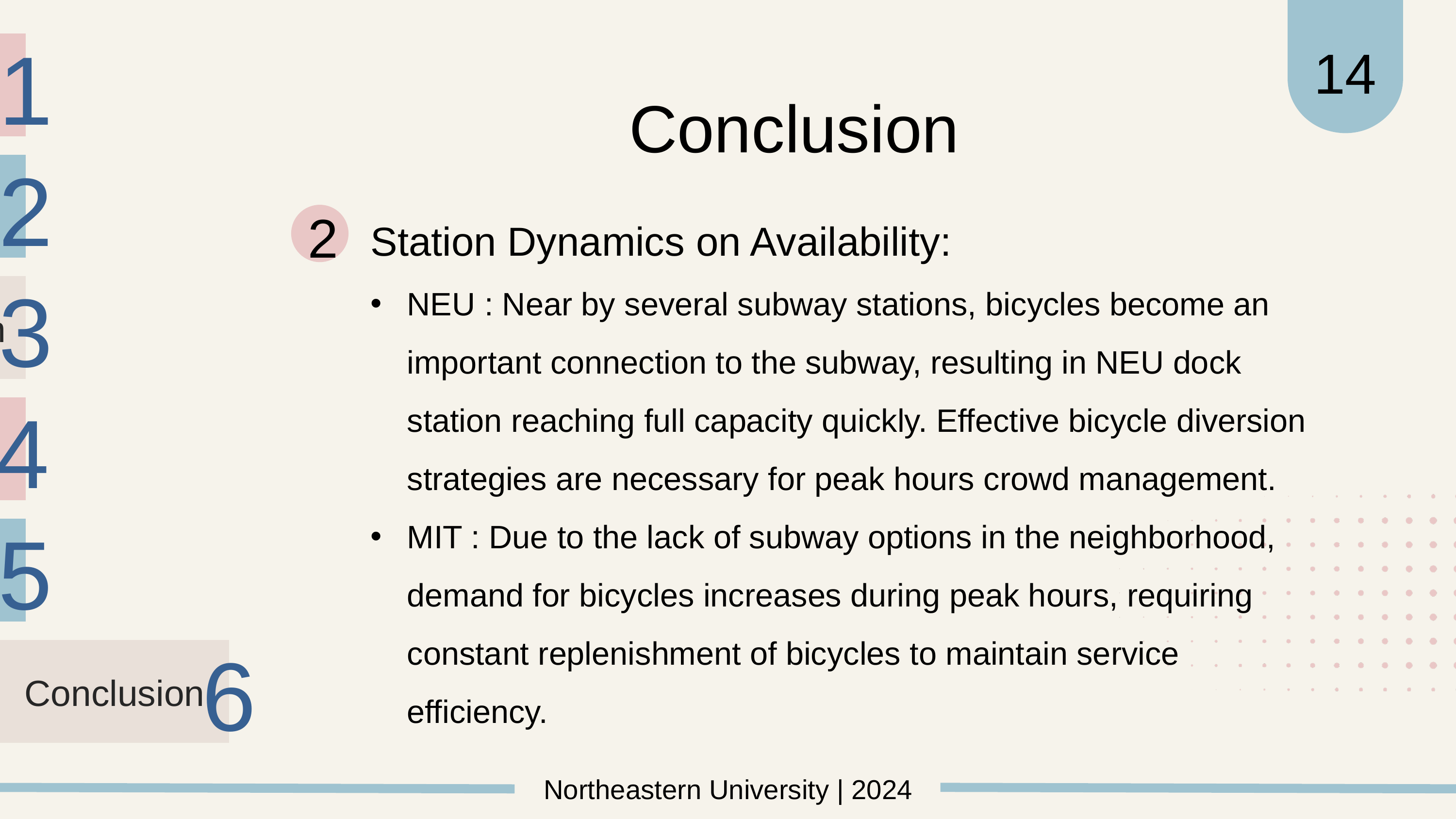

14
1
Problem
Statement
Conclusion
2
Data Collection
Station Dynamics on Availability:
NEU : Near by several subway stations, bicycles become an important connection to the subway, resulting in NEU dock station reaching full capacity quickly. Effective bicycle diversion strategies are necessary for peak hours crowd management.
MIT : Due to the lack of subway options in the neighborhood, demand for bicycles increases during peak hours, requiring constant replenishment of bicycles to maintain service efficiency.
2

3
Assumption
4
Data
Process

5
Model &
Validation
6
Conclusion
Northeastern University | 2024